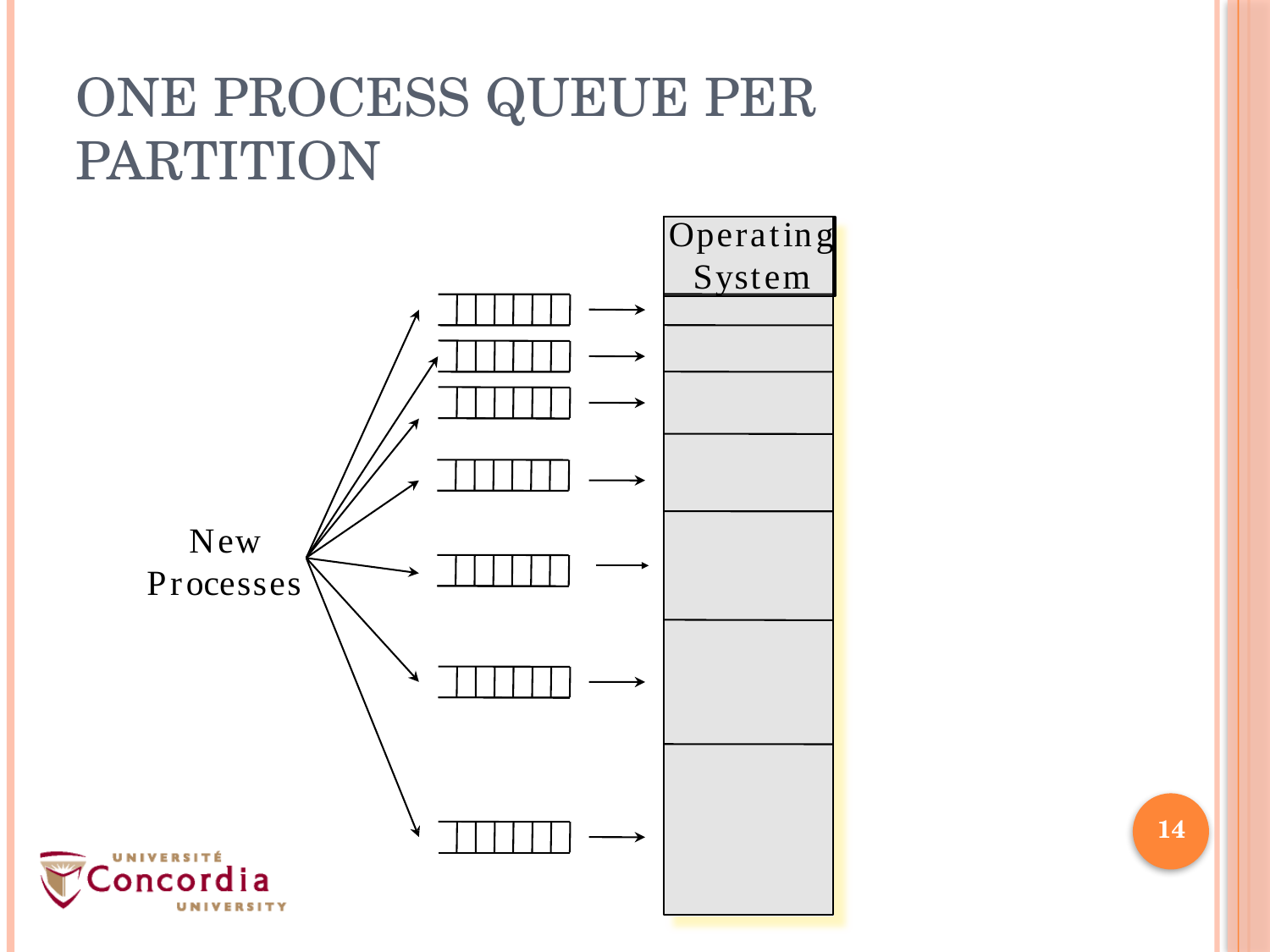

# One Process Queue per Partition

Operating
System

New Processes

14